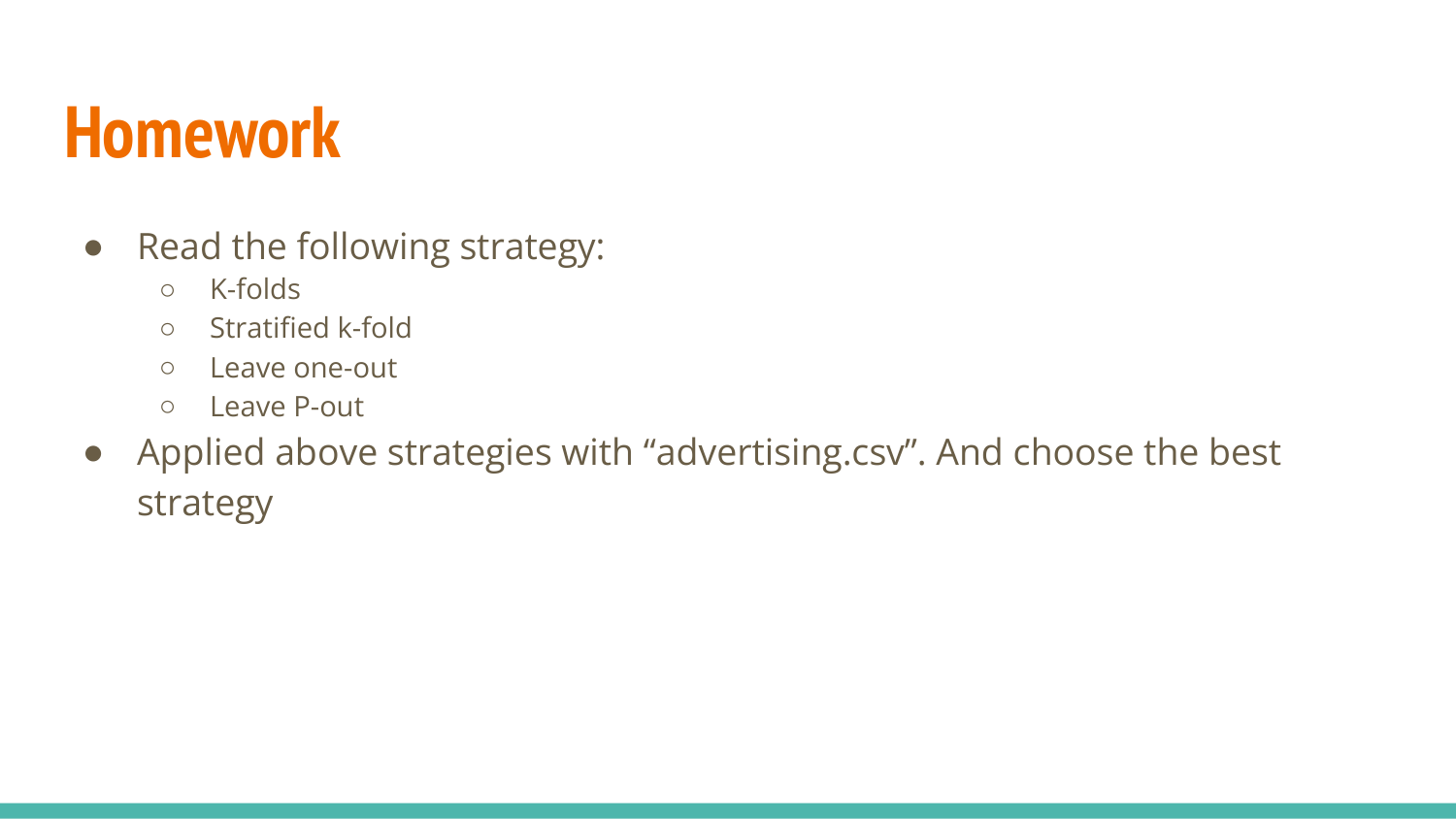

# Homework
Read the following strategy:
K-folds
Stratified k-fold
Leave one-out
Leave P-out
Applied above strategies with “advertising.csv”. And choose the best strategy